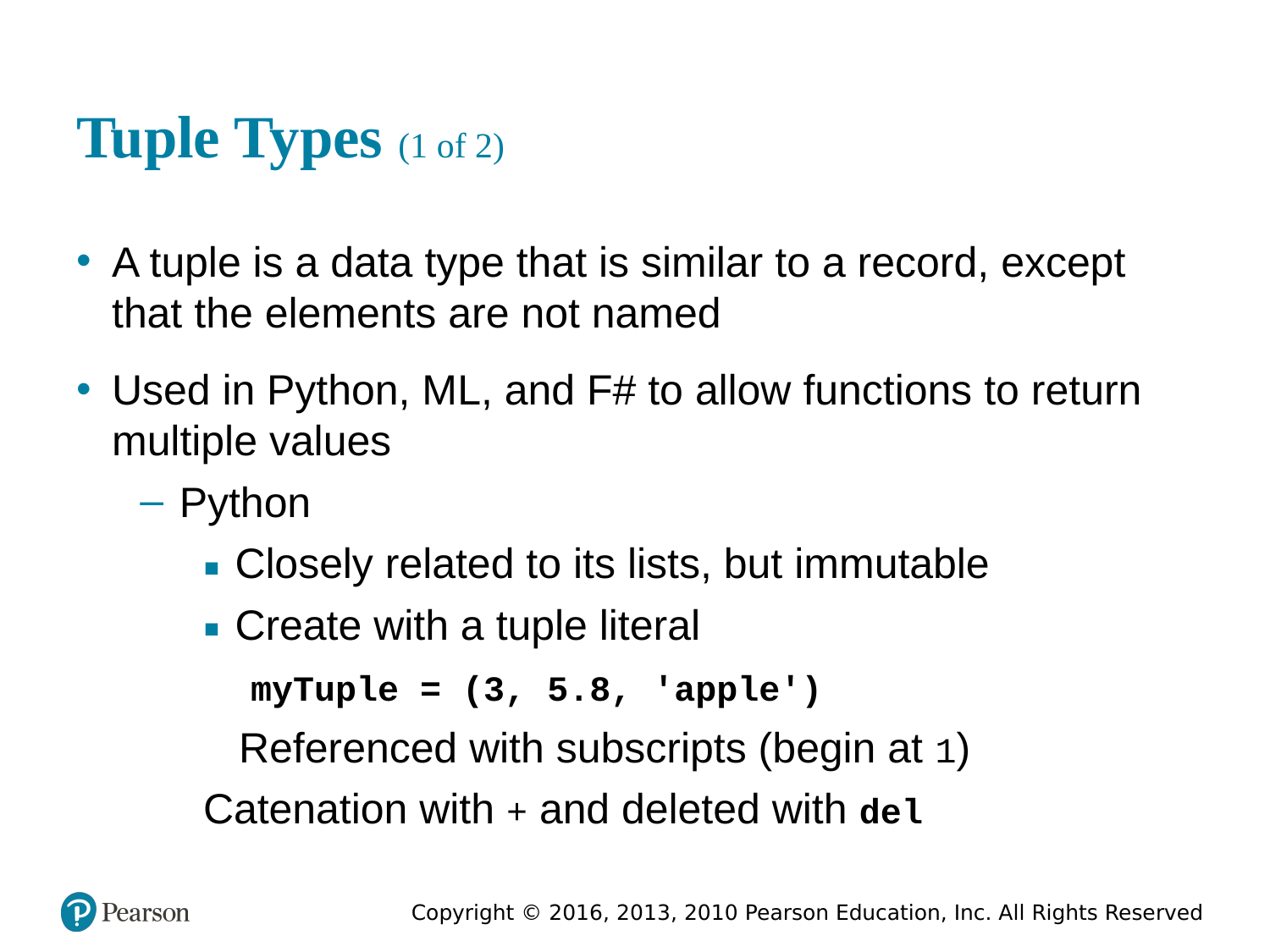

# Tuple Types (1 of 2)
A tuple is a data type that is similar to a record, except that the elements are not named
Used in Python, ML, and F# to allow functions to return multiple values
Python
Closely related to its lists, but immutable
Create with a tuple literal
    myTuple = (3, 5.8, ′apple′)
   Referenced with subscripts (begin at 1)
Catenation with + and deleted with del